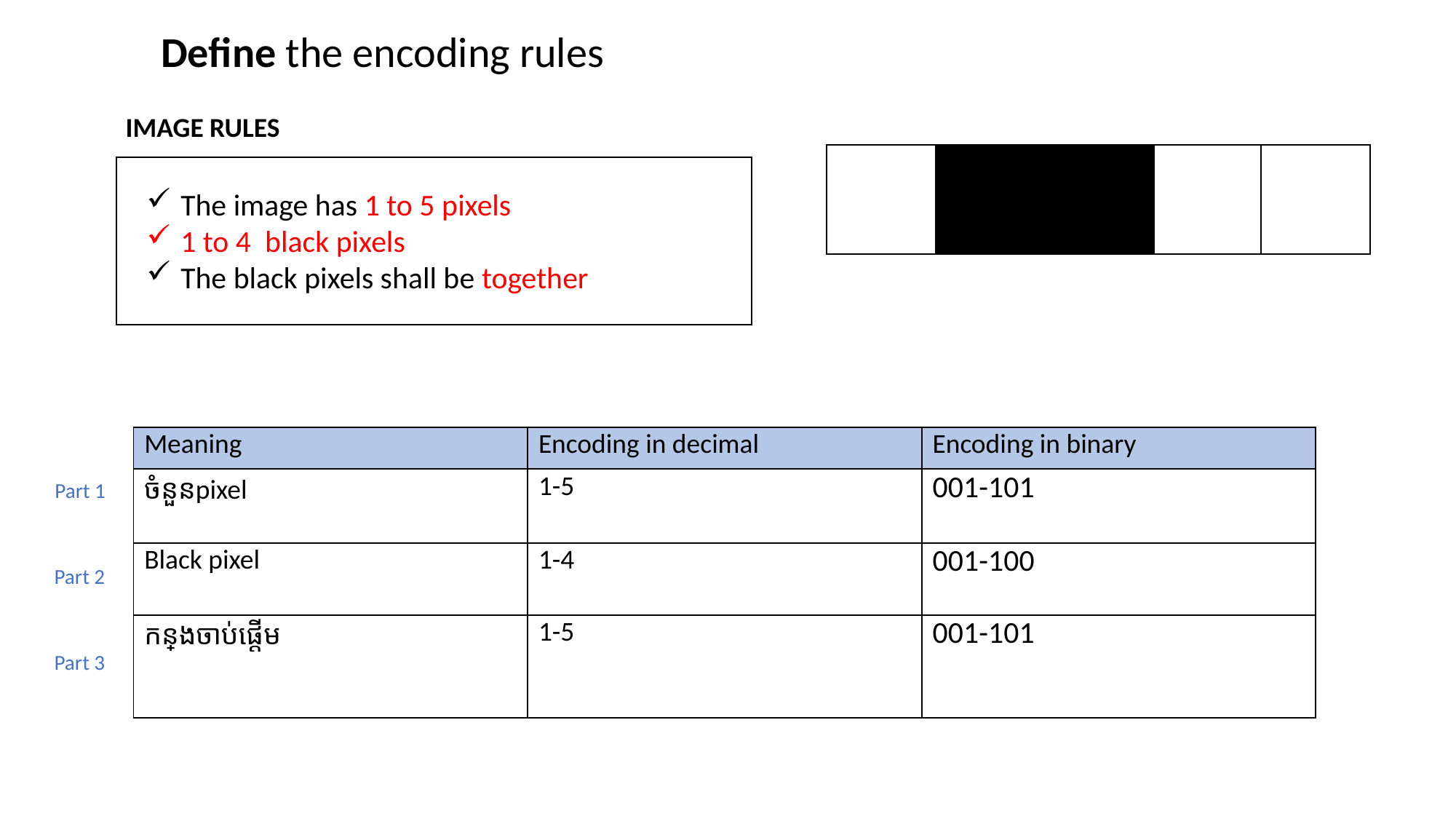

Define the encoding rules
IMAGE RULES

The image has 1 to 5 pixels
1 to 4  black pixels
The black pixels shall be together
| Meaning | Encoding in decimal | Encoding in binary |
| --- | --- | --- |
| ចំនួនpixel | 1-5 | 001-101 |
| Black pixel | 1-4 | 001-100 |
| កន្លែងចាប់ផ្ដើម | 1-5 | 001-101 |
Part 1
Part 2
Part 3